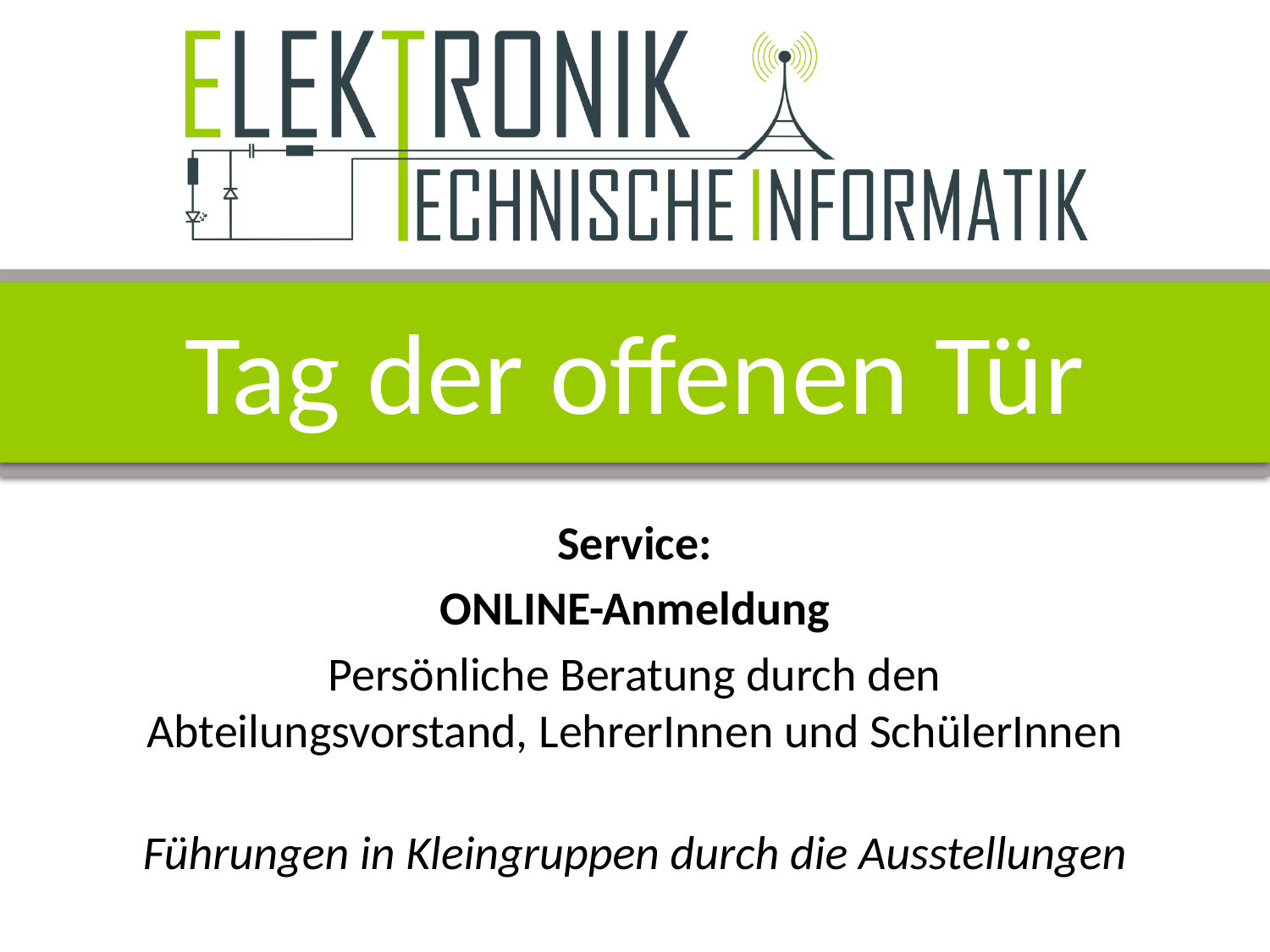

# Tag der offenen Tür
Service:
ONLINE-Anmeldung
Persönliche Beratung durch den Abteilungsvorstand, LehrerInnen und SchülerInnen
Führungen in Kleingruppen durch die Ausstellungen